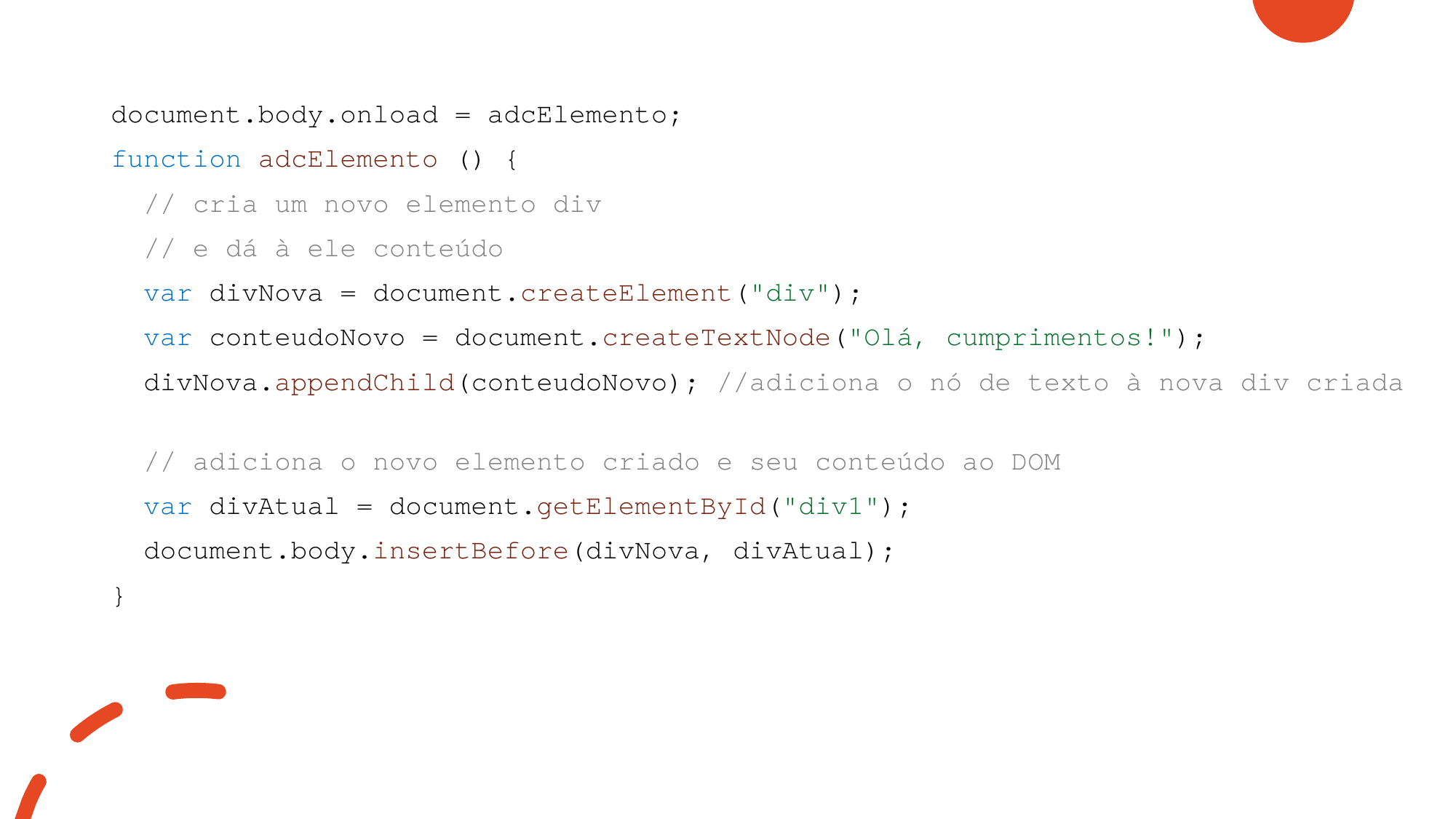

document.body.onload = adcElemento;
function adcElemento () {
  // cria um novo elemento div
  // e dá à ele conteúdo
  var divNova = document.createElement("div");
  var conteudoNovo = document.createTextNode("Olá, cumprimentos!");
  divNova.appendChild(conteudoNovo); //adiciona o nó de texto à nova div criada

  // adiciona o novo elemento criado e seu conteúdo ao DOM
  var divAtual = document.getElementById("div1");
  document.body.insertBefore(divNova, divAtual);
}